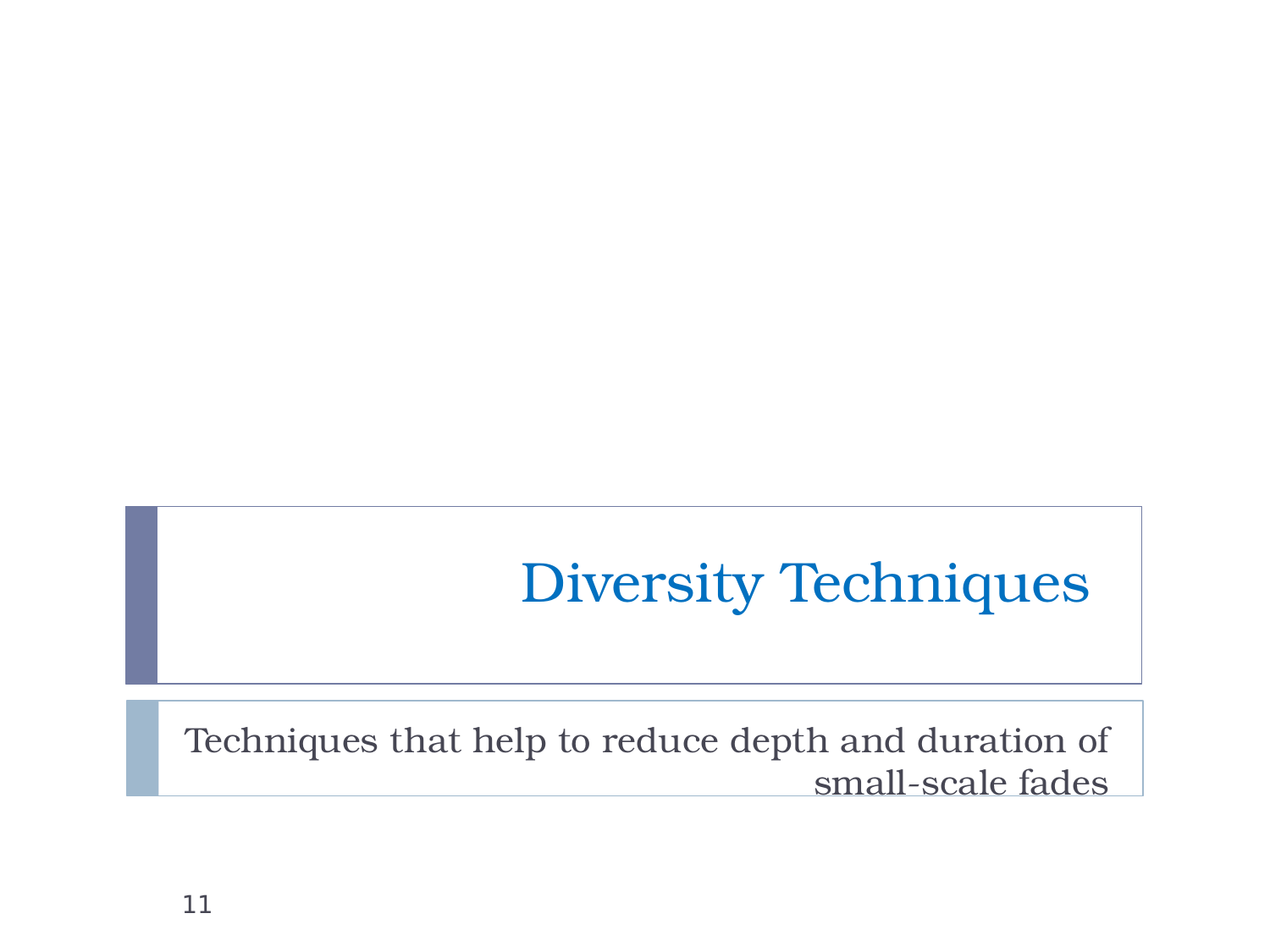

# Diversity Techniques
Techniques that help to reduce depth and duration of small-scale fades
11